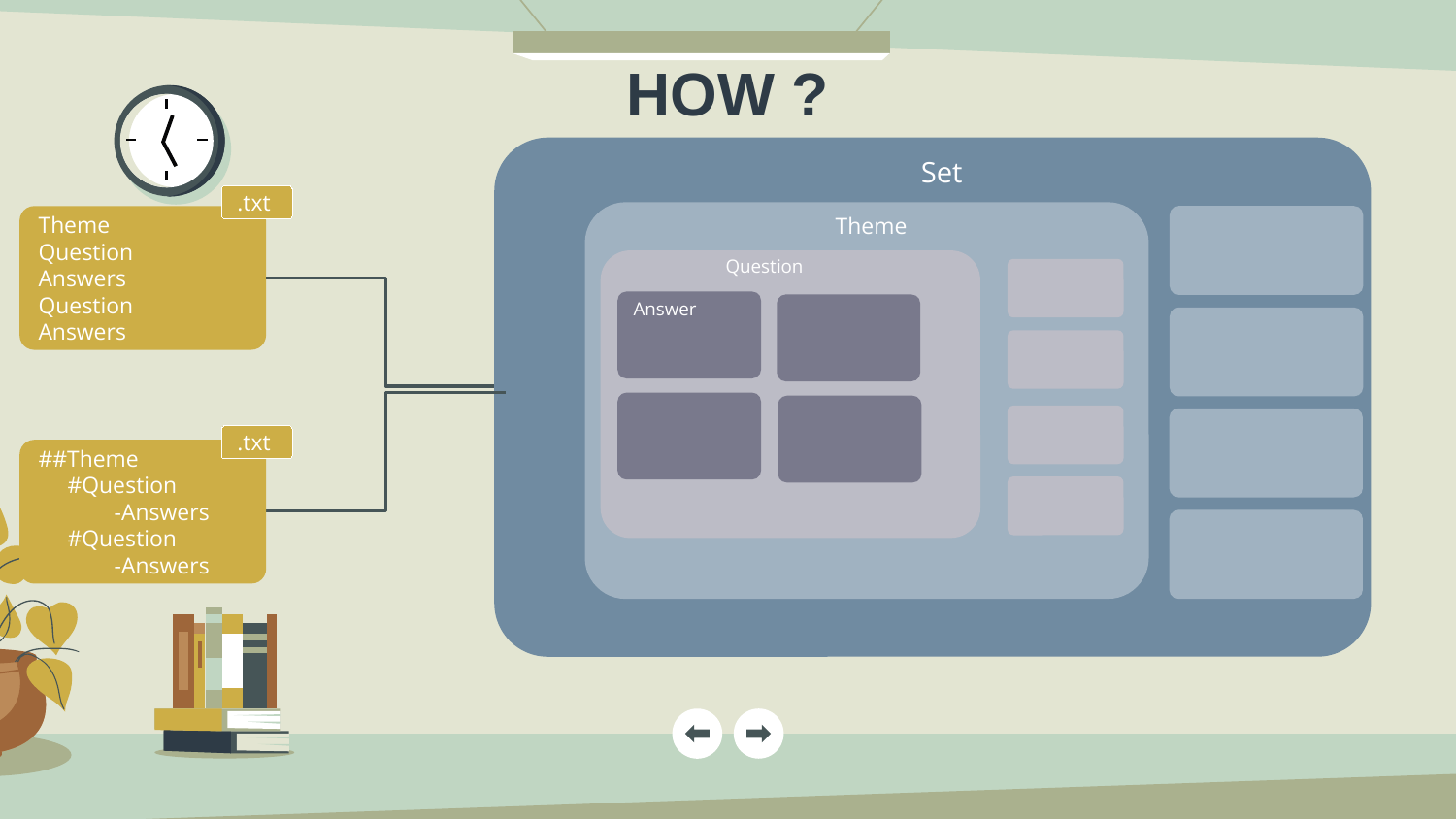

# HOW ?

Set
.txt

Theme
Theme
Question
Answers
Question
Answers

Question

Answer

.txt
##Theme
     #Question
             -Answers
     #Question
             -Answers